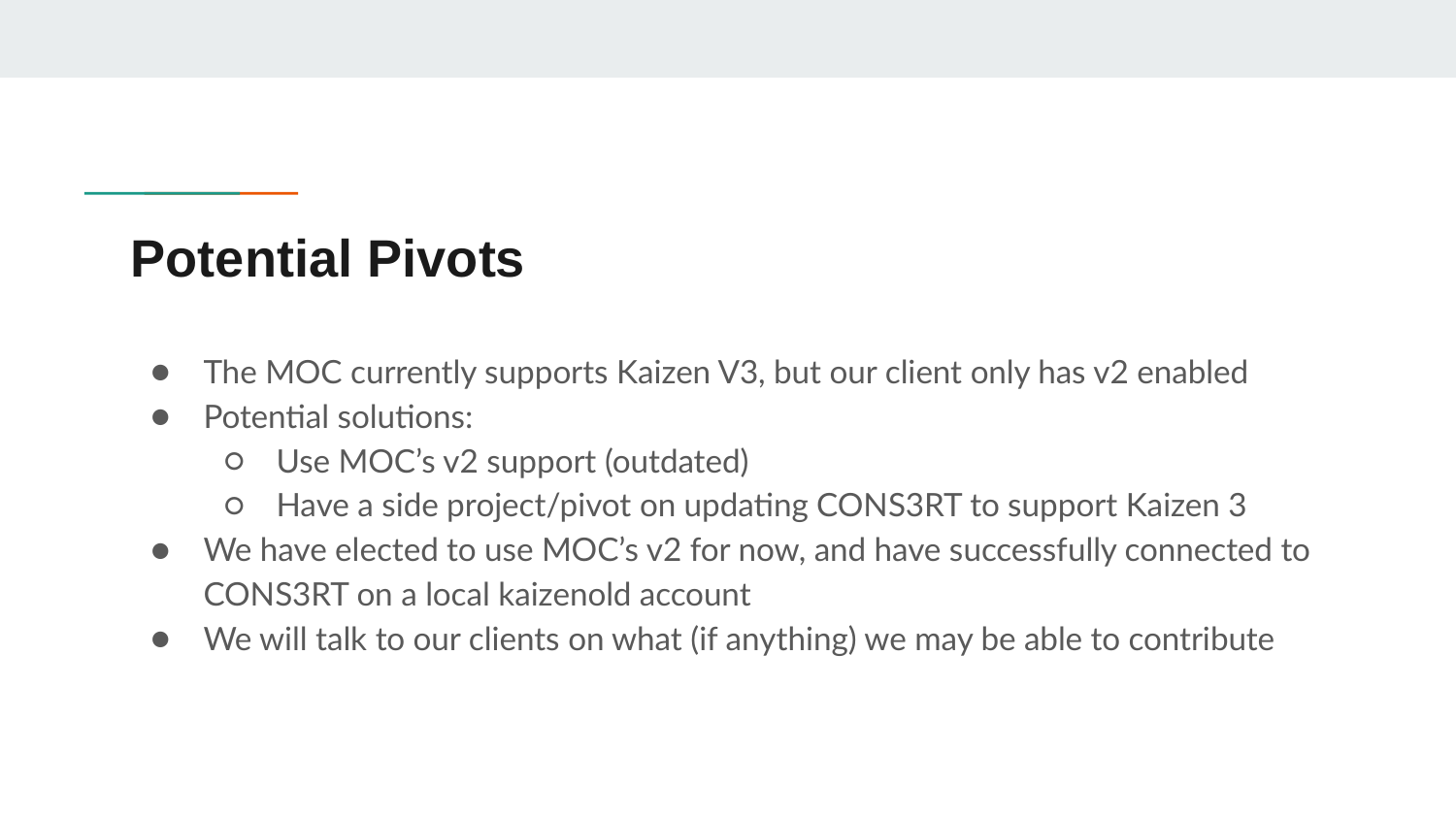

# Potential Pivots
The MOC currently supports Kaizen V3, but our client only has v2 enabled
Potential solutions:
Use MOC’s v2 support (outdated)
Have a side project/pivot on updating CONS3RT to support Kaizen 3
We have elected to use MOC’s v2 for now, and have successfully connected to CONS3RT on a local kaizenold account
We will talk to our clients on what (if anything) we may be able to contribute